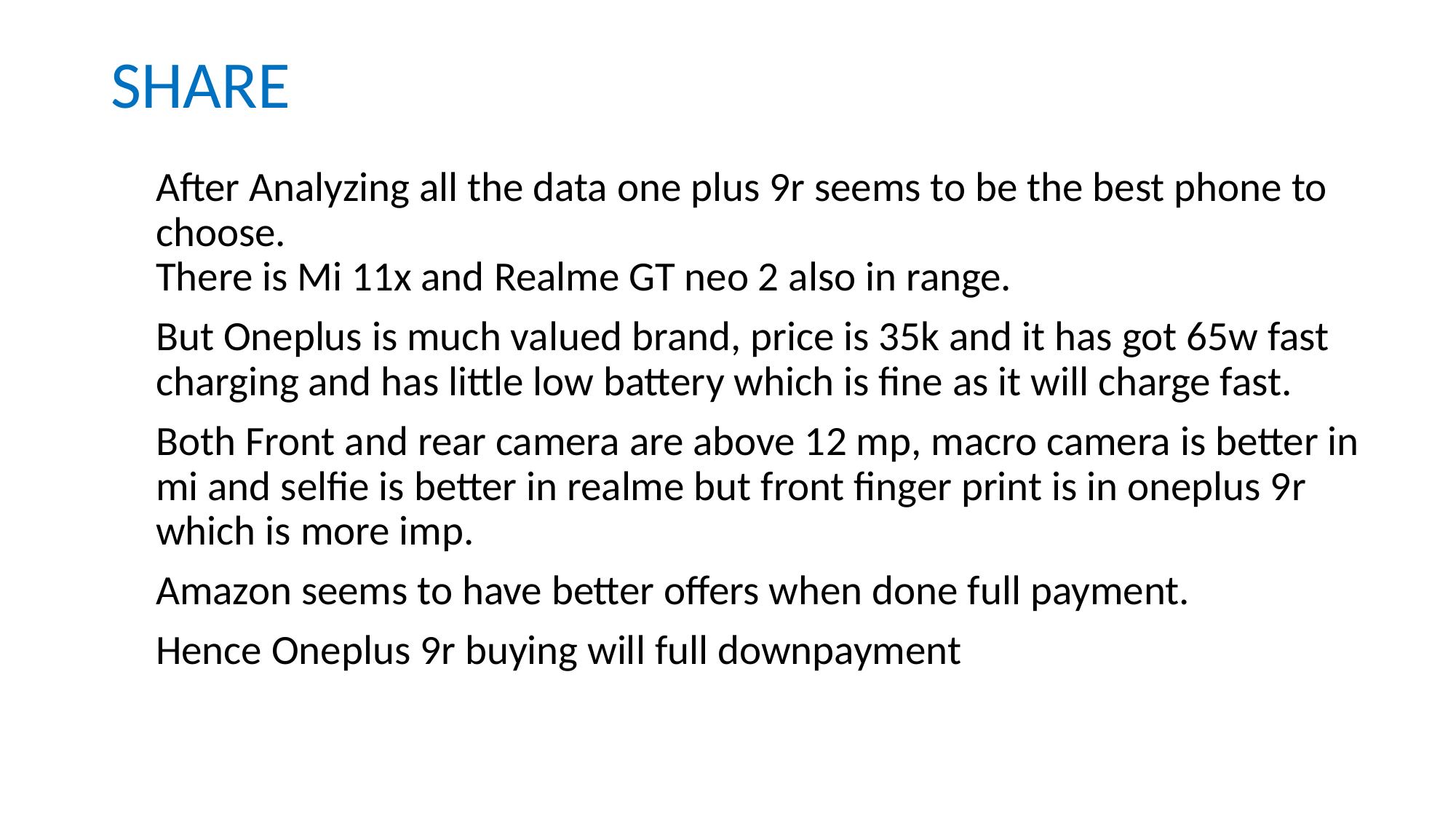

# SHARE
After Analyzing all the data one plus 9r seems to be the best phone to choose.
There is Mi 11x and Realme GT neo 2 also in range.
But Oneplus is much valued brand, price is 35k and it has got 65w fast charging and has little low battery which is fine as it will charge fast.
Both Front and rear camera are above 12 mp, macro camera is better in mi and selfie is better in realme but front finger print is in oneplus 9r which is more imp.
Amazon seems to have better offers when done full payment.
Hence Oneplus 9r buying will full downpayment